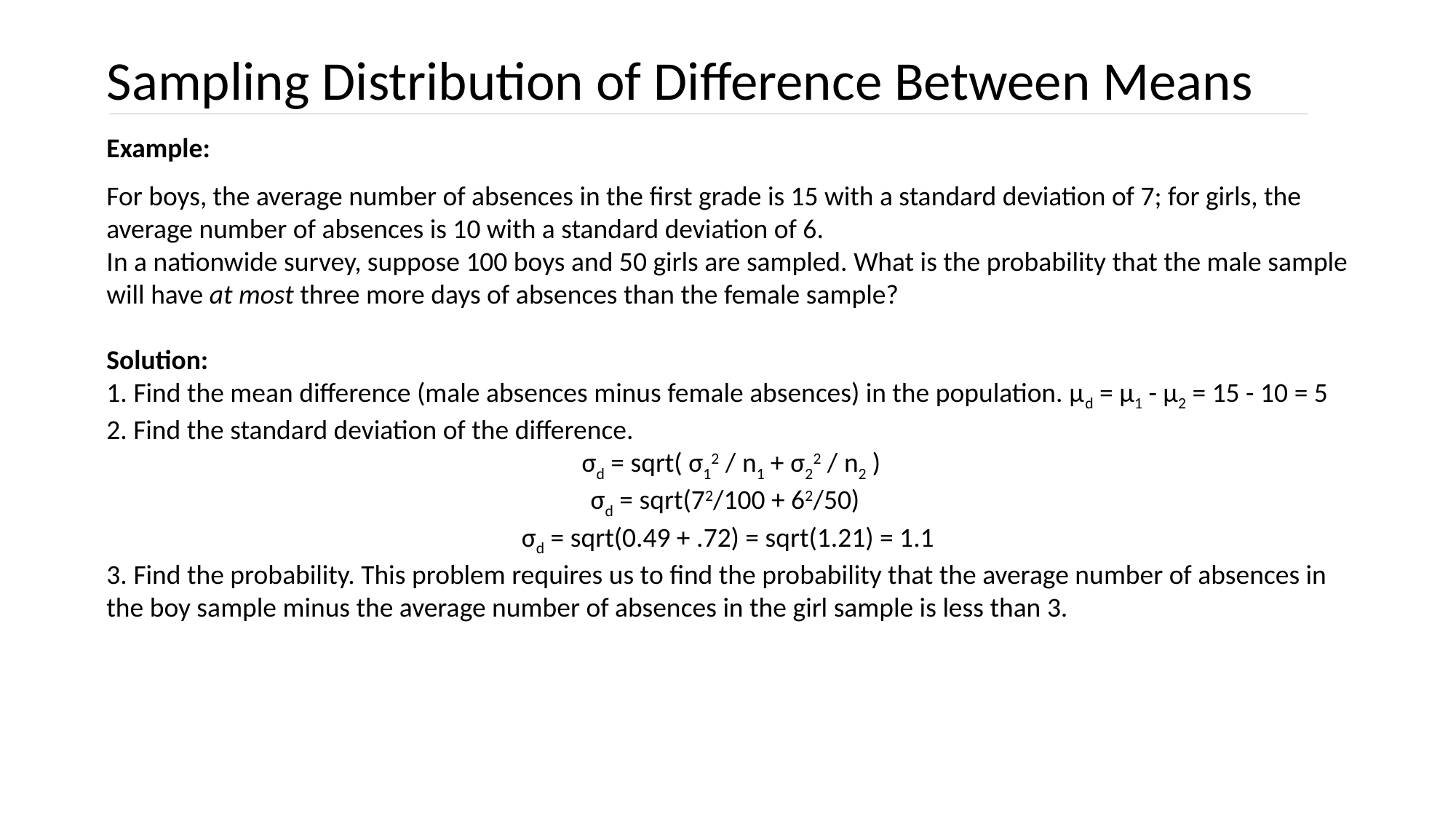

# Sampling Distribution of Difference Between Means
Example:
For boys, the average number of absences in the first grade is 15 with a standard deviation of 7; for girls, the average number of absences is 10 with a standard deviation of 6.
In a nationwide survey, suppose 100 boys and 50 girls are sampled. What is the probability that the male sample will have at most three more days of absences than the female sample?

Solution:
1. Find the mean difference (male absences minus female absences) in the population. μd = μ1 - μ2 = 15 - 10 = 5
2. Find the standard deviation of the difference.
σd = sqrt( σ12 / n1 + σ22 / n2 )
σd = sqrt(72/100 + 62/50)
σd = sqrt(0.49 + .72) = sqrt(1.21) = 1.1
3. Find the probability. This problem requires us to find the probability that the average number of absences in the boy sample minus the average number of absences in the girl sample is less than 3.